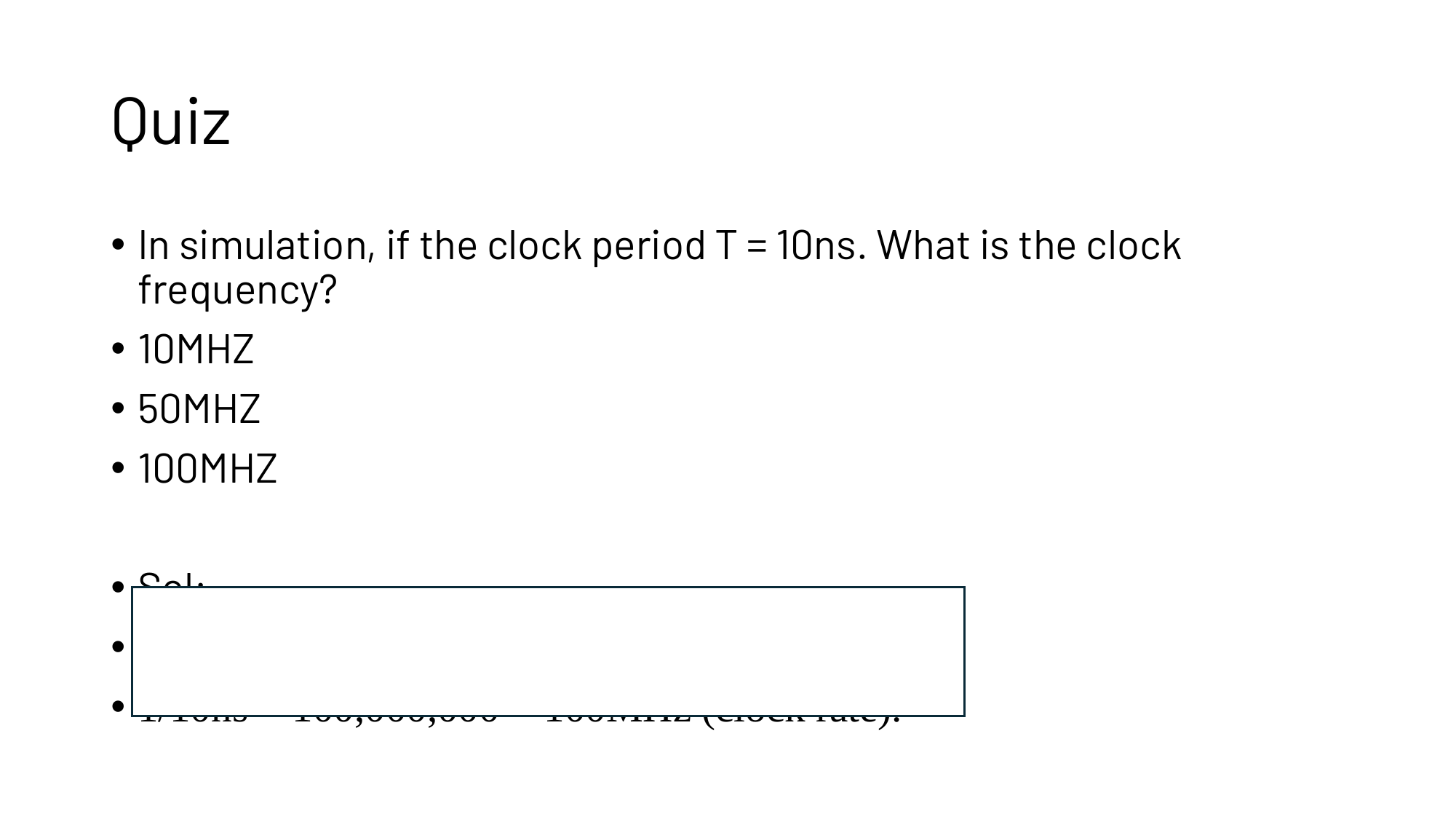

# Quiz
In simulation, if the clock period T = 10ns. What is the clock frequency?
10MHZ
50MHZ
100MHZ

Sol:
10 ns = 1/100,000,000 (clock cycle), same as:-
1/10ns = 100,000,000 = 100MHz (clock rate).